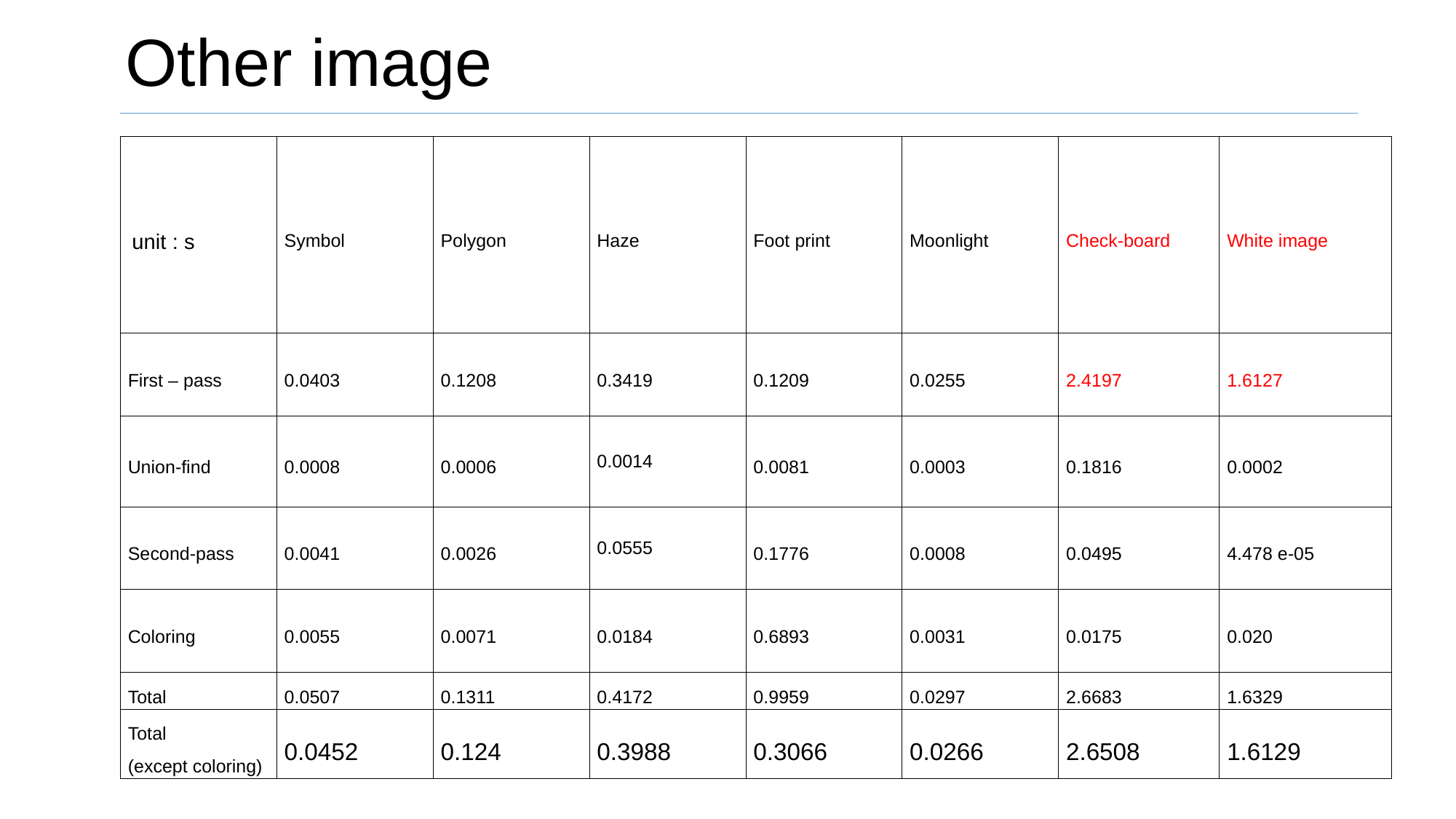

# Other image
| unit : s | Symbol | Polygon | Haze | Foot print | Moonlight | Check-board | White image |
| --- | --- | --- | --- | --- | --- | --- | --- |
| First – pass | 0.0403 | 0.1208 | 0.3419 | 0.1209 | 0.0255 | 2.4197 | 1.6127 |
| Union-find | 0.0008 | 0.0006 | 0.0014 | 0.0081 | 0.0003 | 0.1816 | 0.0002 |
| Second-pass | 0.0041 | 0.0026 | 0.0555 | 0.1776 | 0.0008 | 0.0495 | 4.478 e-05 |
| Coloring | 0.0055 | 0.0071 | 0.0184 | 0.6893 | 0.0031 | 0.0175 | 0.020 |
| Total | 0.0507 | 0.1311 | 0.4172 | 0.9959 | 0.0297 | 2.6683 | 1.6329 |
| Total (except coloring) | 0.0452 | 0.124 | 0.3988 | 0.3066 | 0.0266 | 2.6508 | 1.6129 |